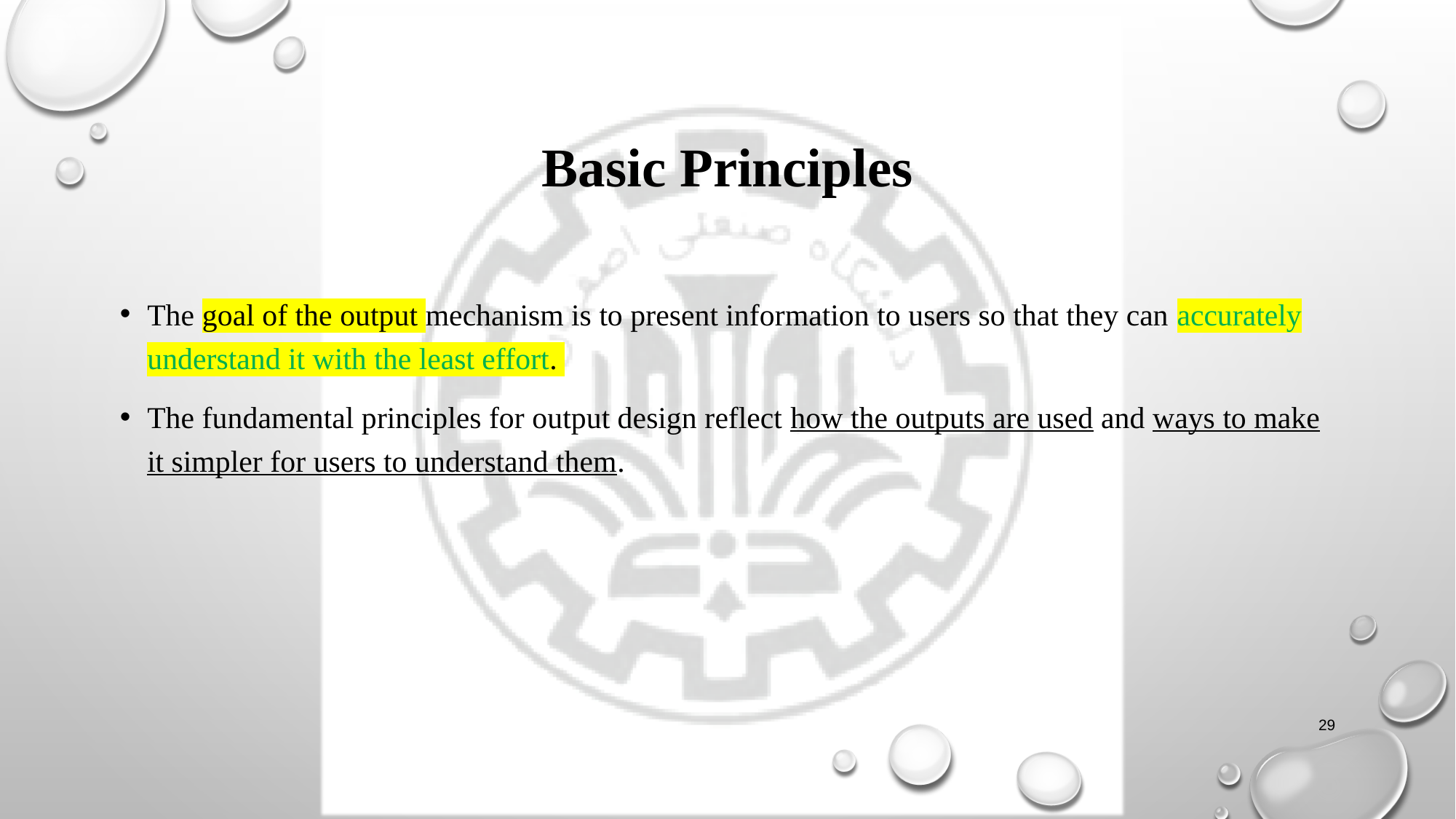

# Basic Principles
The goal of the output mechanism is to present information to users so that they can accurately understand it with the least effort.
The fundamental principles for output design reflect how the outputs are used and ways to make it simpler for users to understand them.
29